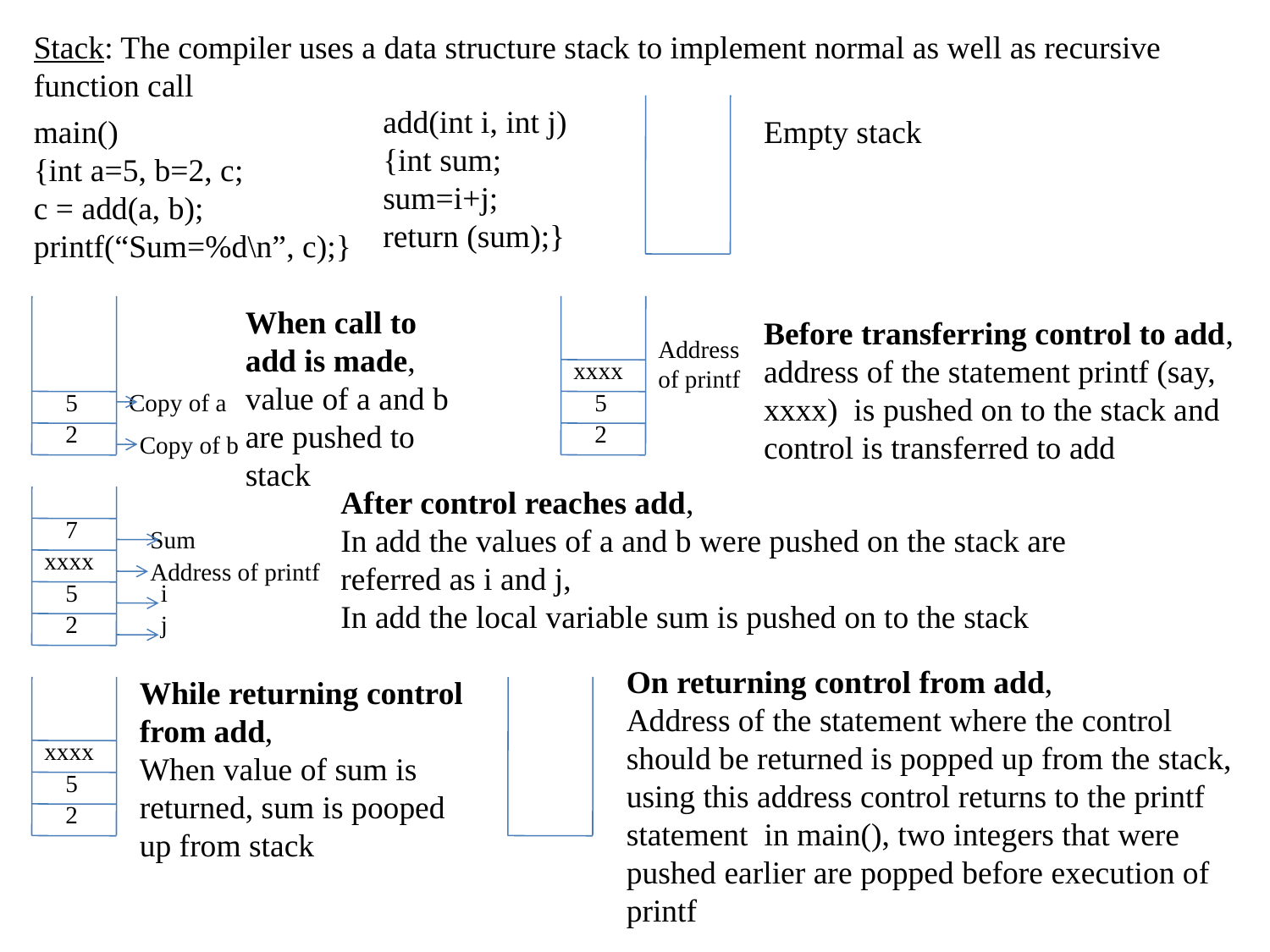

Stack: The compiler uses a data structure stack to implement normal as well as recursive function call
add(int i, int j)
{int sum;
sum=i+j;
return (sum);}
main()
{int a=5, b=2, c;
c = add(a, b);
printf(“Sum=%d\n”, c);}
Empty stack
When call to add is made, value of a and b are pushed to stack
Before transferring control to add, address of the statement printf (say, xxxx)  is pushed on to the stack and control is transferred to add
Address of printf
xxxx
5
Copy of a
5
2
2
Copy of b
After control reaches add,
In add the values of a and b were pushed on the stack are referred as i and j,
In add the local variable sum is pushed on to the stack
7
Sum
xxxx
Address of printf
5
i
2
j
On returning control from add,
Address of the statement where the control should be returned is popped up from the stack, using this address control returns to the printf statement  in main(), two integers that were pushed earlier are popped before execution of printf
While returning control from add,
When value of sum is returned, sum is pooped up from stack
xxxx
5
2